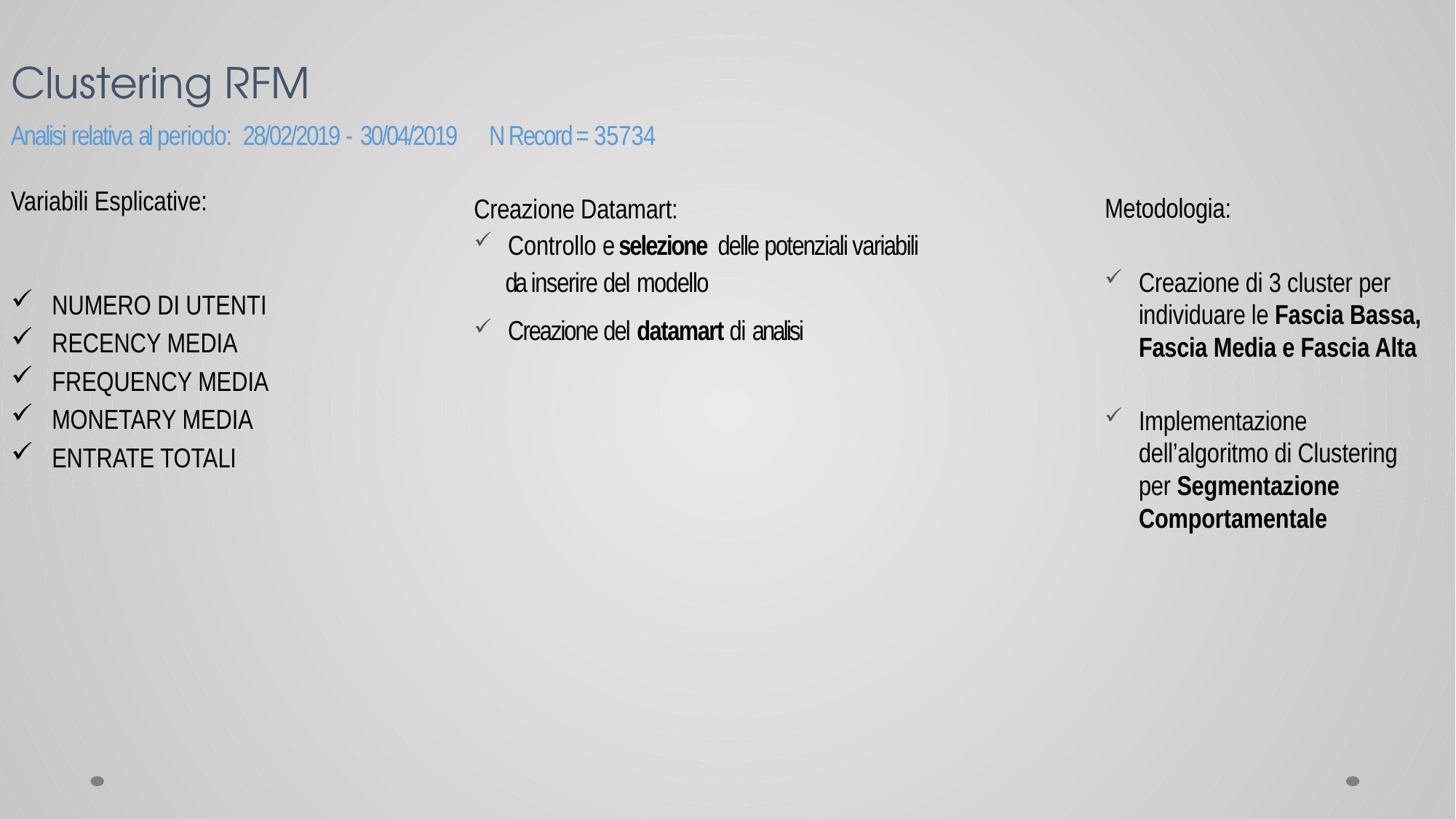

# Clustering RFM
Analisi relativa al periodo:  28/02/2019 - 30/04/2019       N Record = 35734

Creazione Datamart:
Controllo e selezione  delle potenziali variabili
      da inserire del modello
Creazione del datamart di analisi

Metodologia:

Creazione di 3 cluster per individuare le Fascia Bassa, Fascia Media e Fascia Alta

Implementazione dell’algoritmo di Clustering per Segmentazione Comportamentale

Variabili Esplicative:

NUMERO DI UTENTI
RECENCY MEDIA
FREQUENCY MEDIA
MONETARY MEDIA
ENTRATE TOTALI